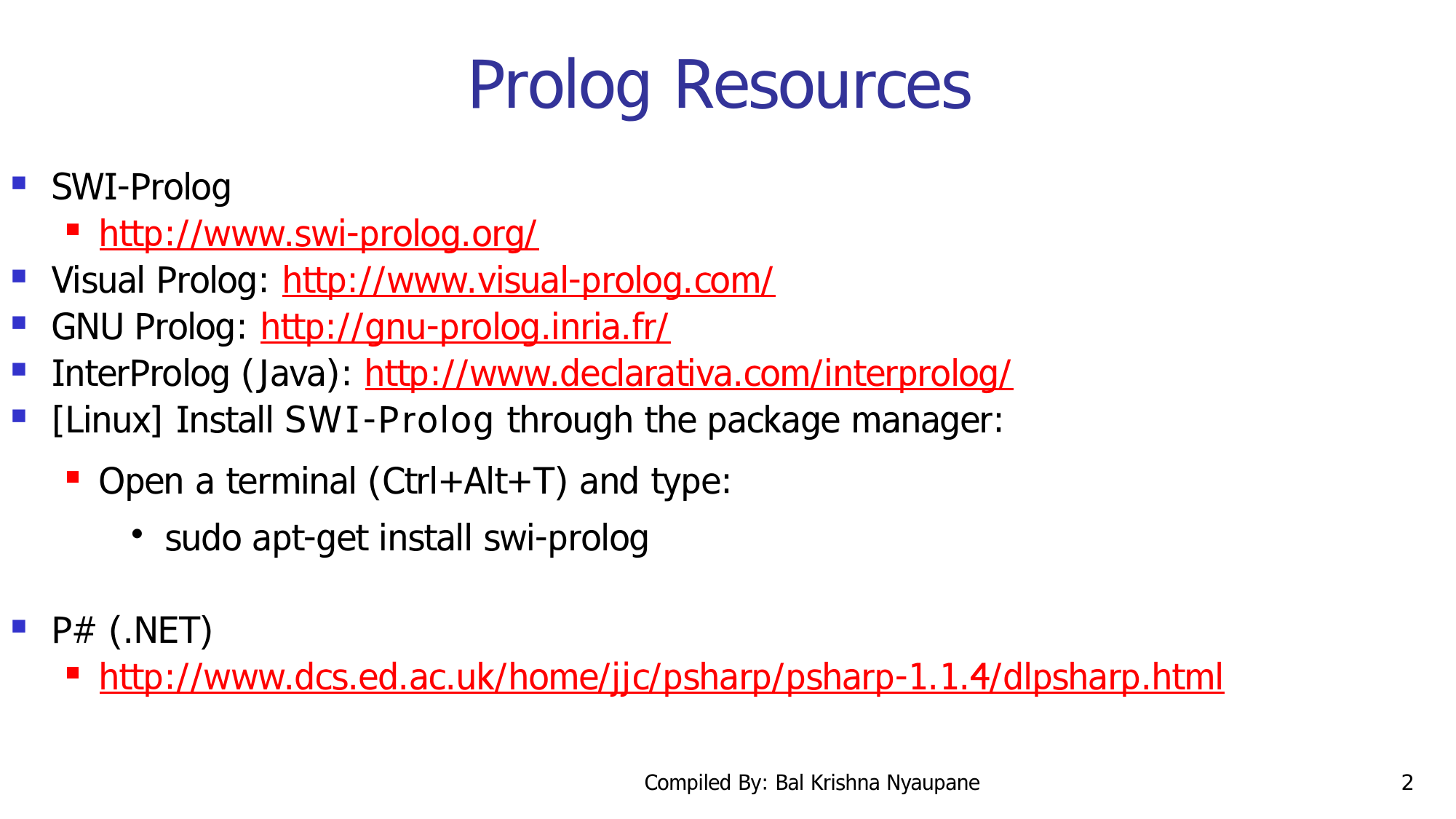

# Prolog Resources
SWI-Prolog
http://www.swi-prolog.org/
Visual Prolog: http://www.visual-prolog.com/
GNU Prolog: http://gnu-prolog.inria.fr/
InterProlog (Java): http://www.declarativa.com/interprolog/
[Linux] Install SWI-Prolog through the package manager:
Open a terminal (Ctrl+Alt+T) and type:
sudo apt-get install swi-prolog

P# (.NET)
http://www.dcs.ed.ac.uk/home/jjc/psharp/psharp-1.1.4/dlpsharp.html
Compiled By: Bal Krishna Nyaupane
2